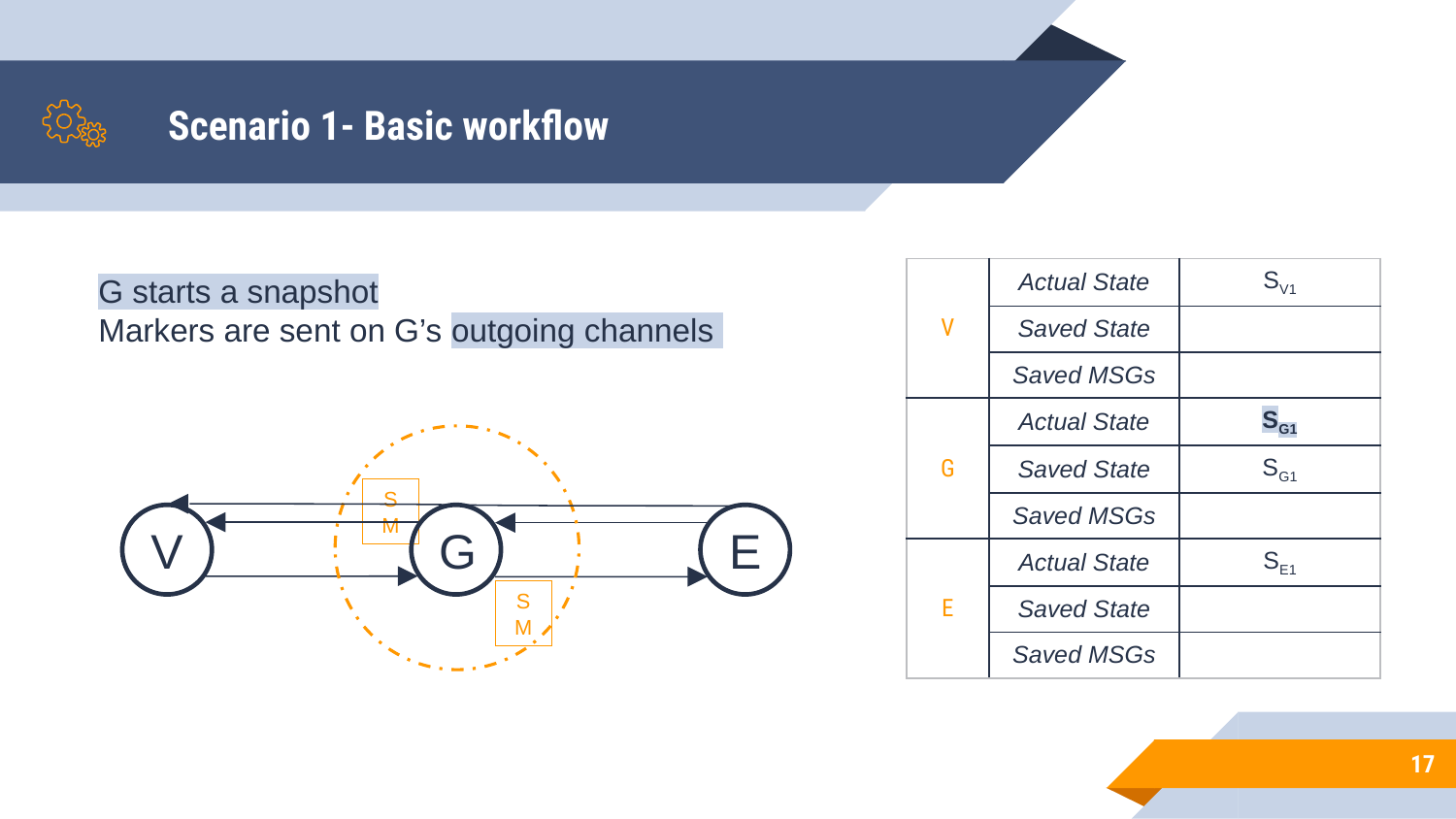

Scenario 1- Basic workflow

| V | Actual State | SV1 |
| --- | --- | --- |
|  | Saved State |  |
|  | Saved MSGs |  |
| G | Actual State | SG1 |
|  | Saved State | SG1 |
|  | Saved MSGs |  |
| E | Actual State | SE1 |
|  | Saved State |  |
|  | Saved MSGs |  |
G starts a snapshot
Markers are sent on G’s outgoing channels

V
G
E
SM
SM
17